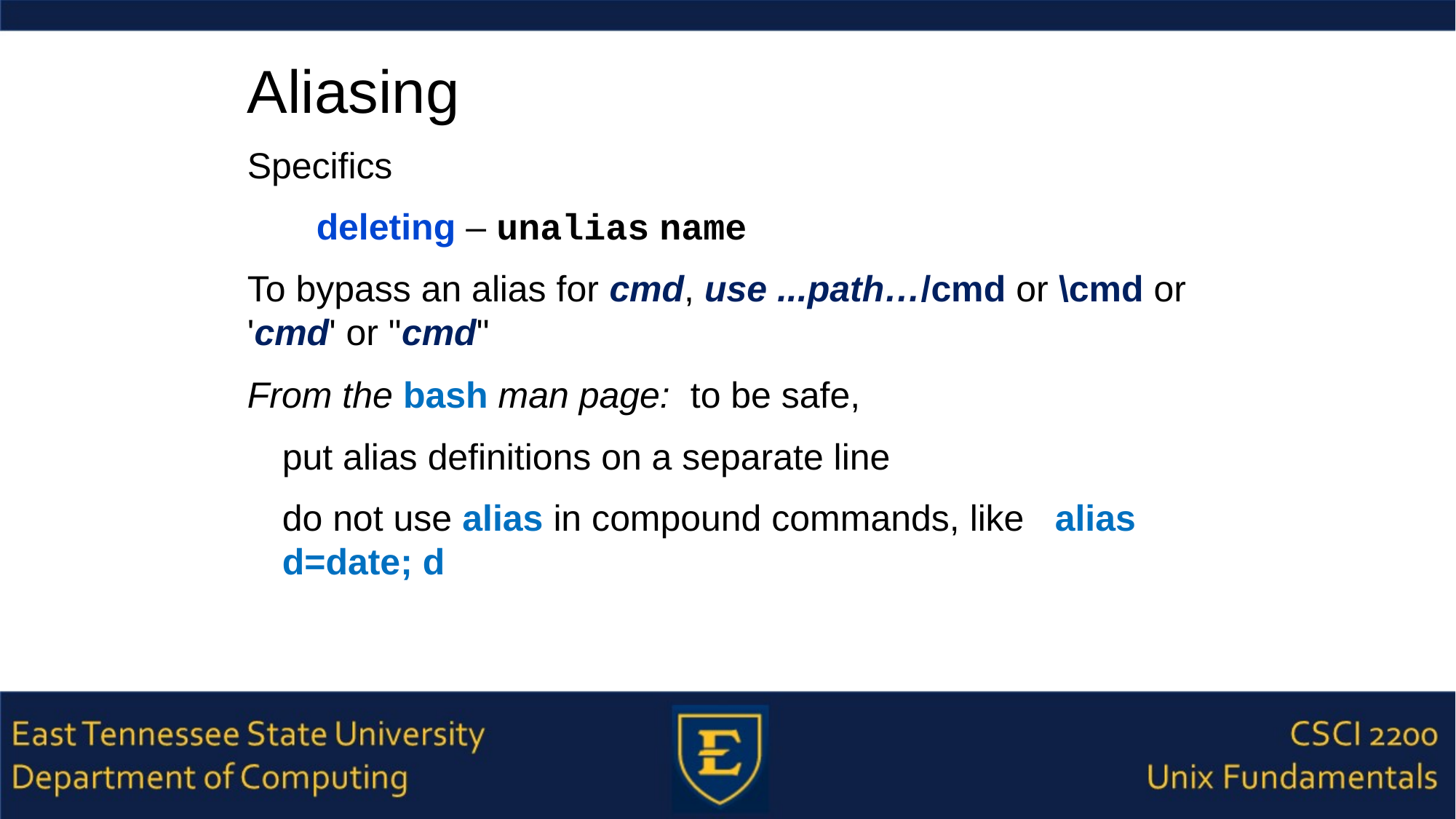

# Aliasing
Specifics
deleting – unalias name
To bypass an alias for cmd, use ...path…/cmd or \cmd or 'cmd' or "cmd"
From the bash man page:  to be safe,
put alias definitions on a separate line
do not use alias in compound commands, like   alias d=date; d